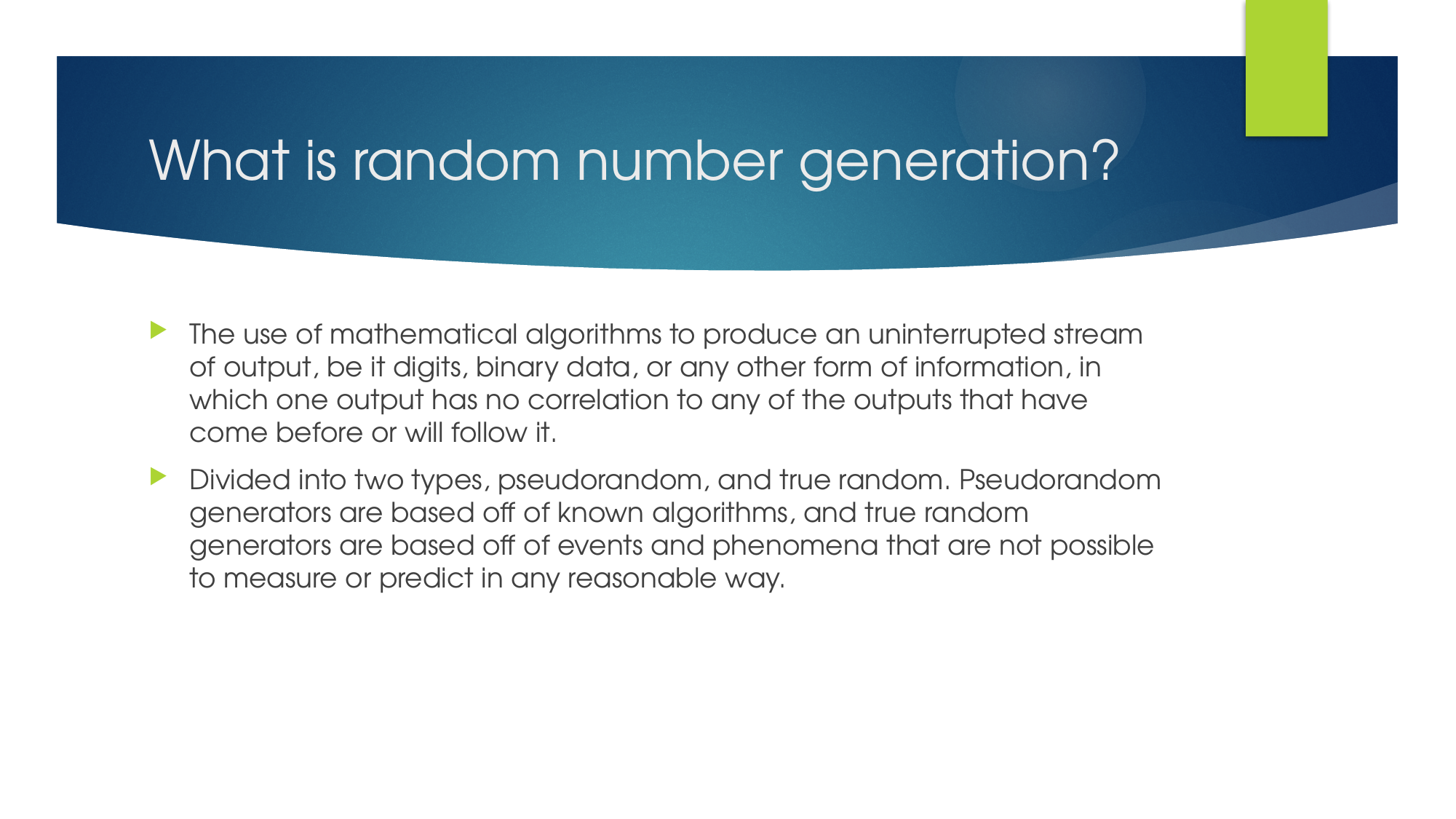

# What is random number generation?
The use of mathematical algorithms to produce an uninterrupted stream of output, be it digits, binary data, or any other form of information, in which one output has no correlation to any of the outputs that have come before or will follow it.
Divided into two types, pseudorandom, and true random. Pseudorandom generators are based off of known algorithms, and true random generators are based off of events and phenomena that are not possible to measure or predict in any reasonable way.